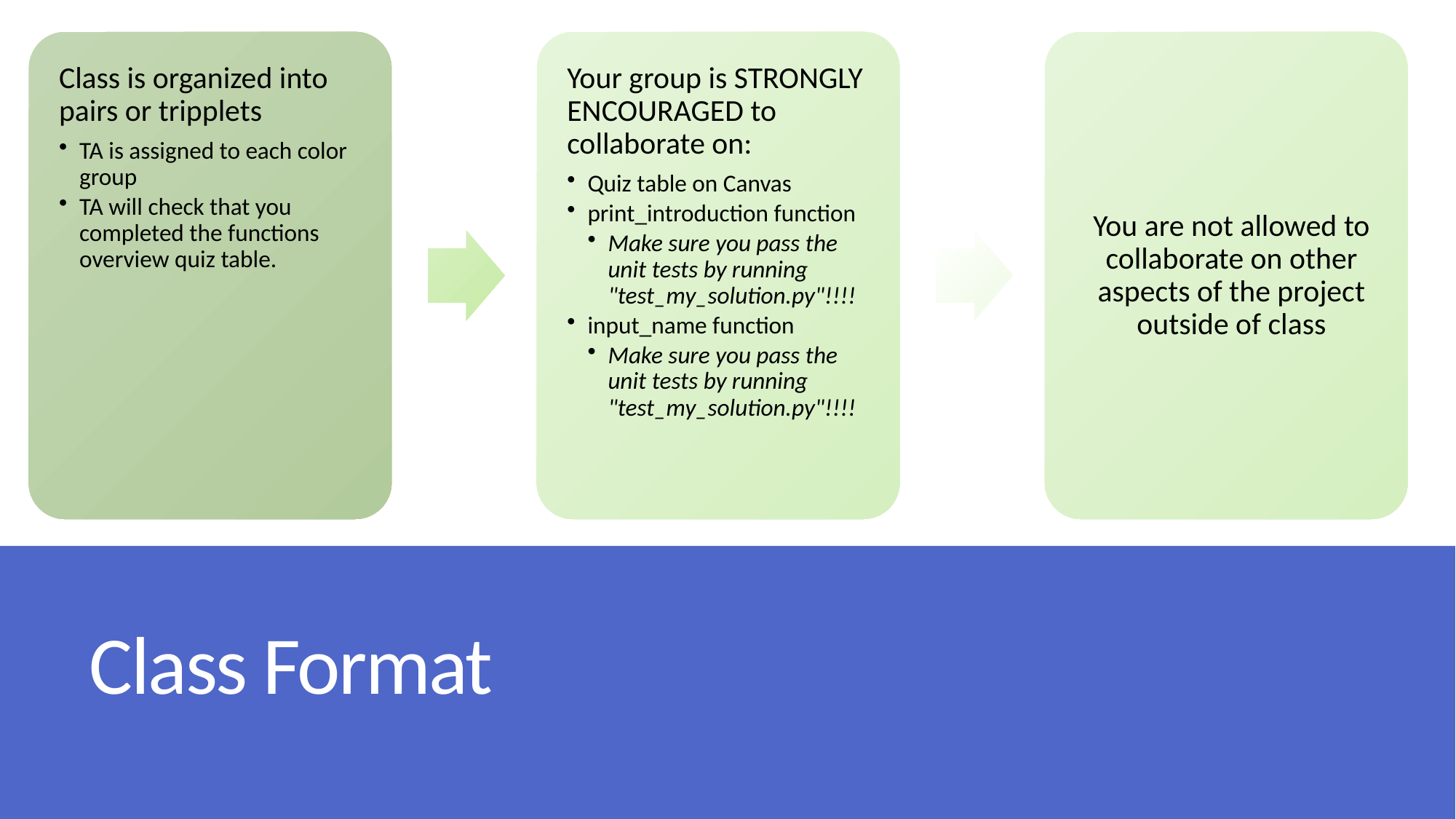

Class is organized into pairs or tripplets
TA is assigned to each color group
TA will check that you completed the functions overview quiz table.

Your group is STRONGLY ENCOURAGED to collaborate on:
Quiz table on Canvas
print_introduction function
Make sure you pass the unit tests by running "test_my_solution.py"!!!!
input_name function
Make sure you pass the unit tests by running "test_my_solution.py"!!!!

You are not allowed to collaborate on other aspects of the project outside of class

# Class Format